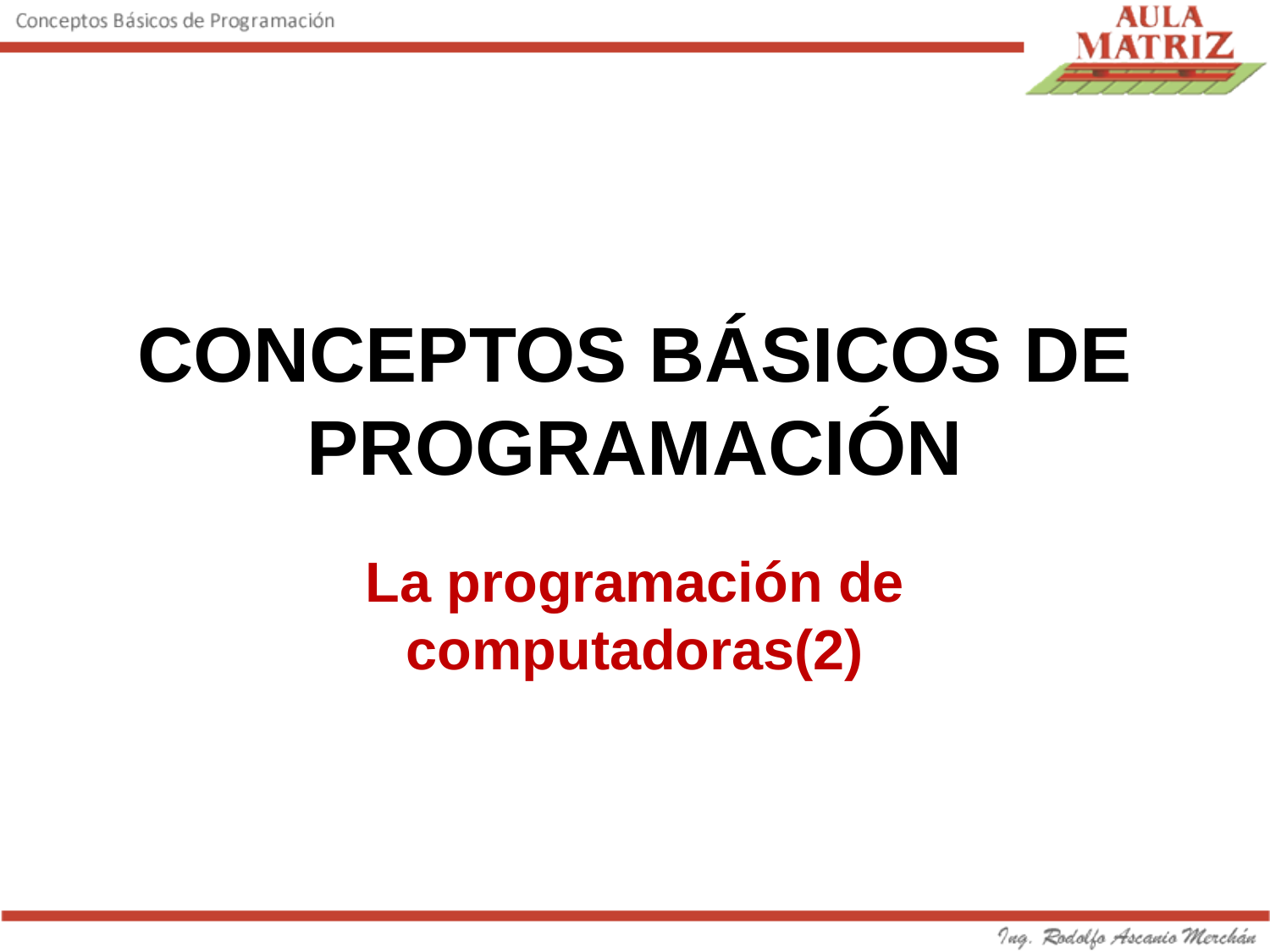

# CONCEPTOS BÁSICOS DE PROGRAMACIÓN
La programación de computadoras(2)